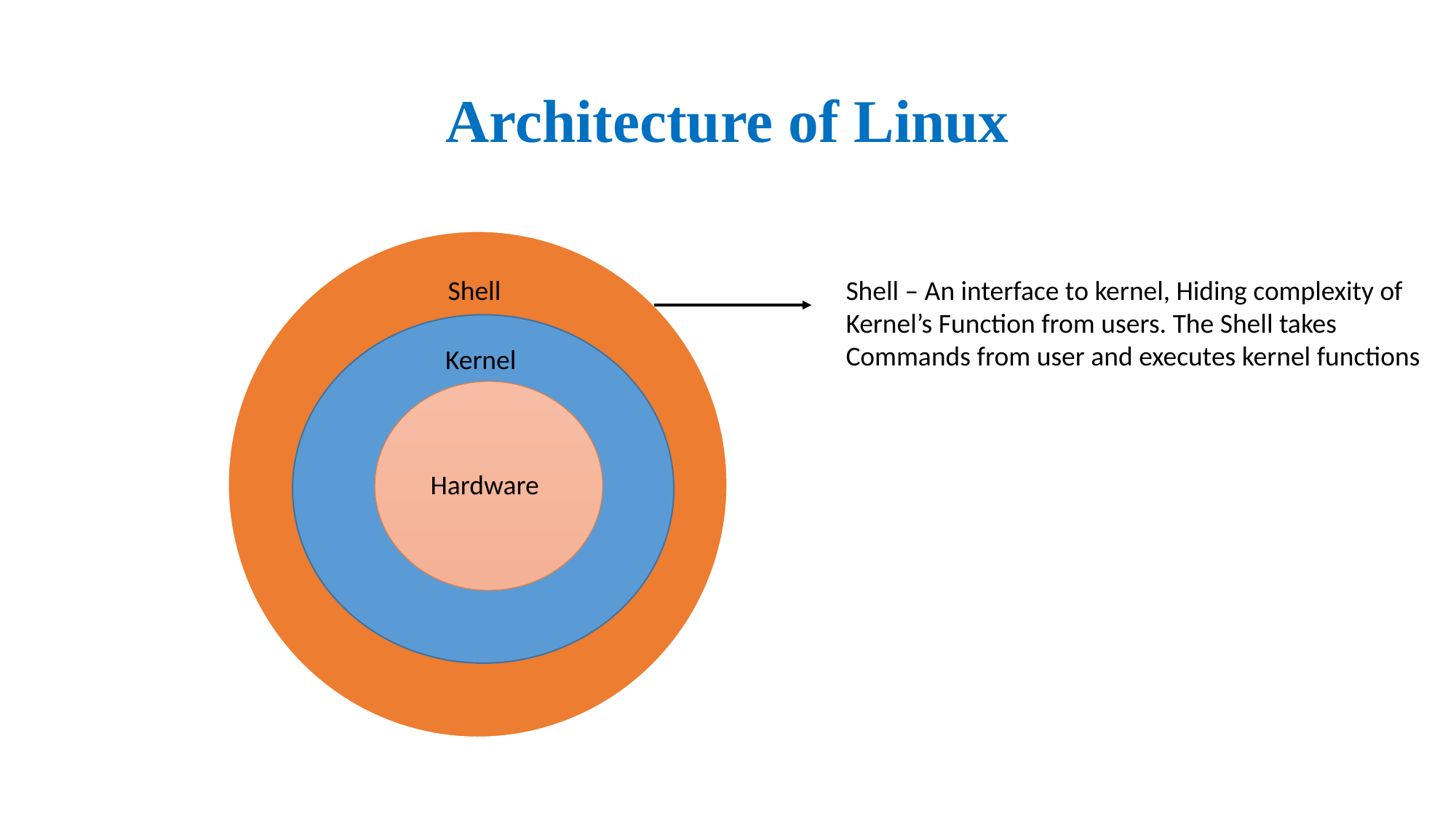

# Architecture of Linux

Shell
Shell – An interface to kernel, Hiding complexity of
Kernel’s Function from users. The Shell takes
Commands from user and executes kernel functions

Kernel

Hardware